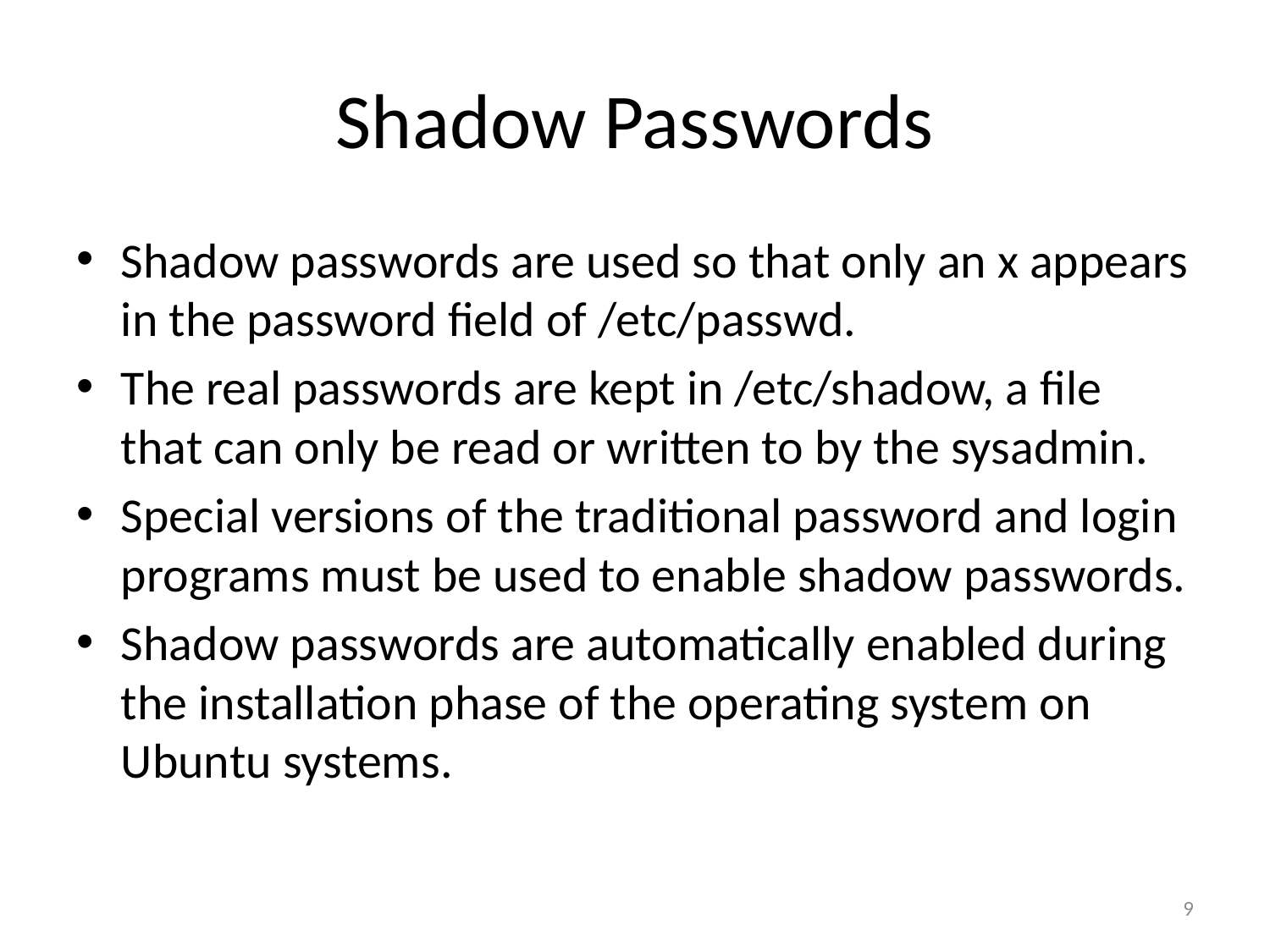

# Shadow Passwords
Shadow passwords are used so that only an x appears in the password field of /etc/passwd.
The real passwords are kept in /etc/shadow, a file that can only be read or written to by the sysadmin.
Special versions of the traditional password and login programs must be used to enable shadow passwords.
Shadow passwords are automatically enabled during the installation phase of the operating system on Ubuntu systems.
9